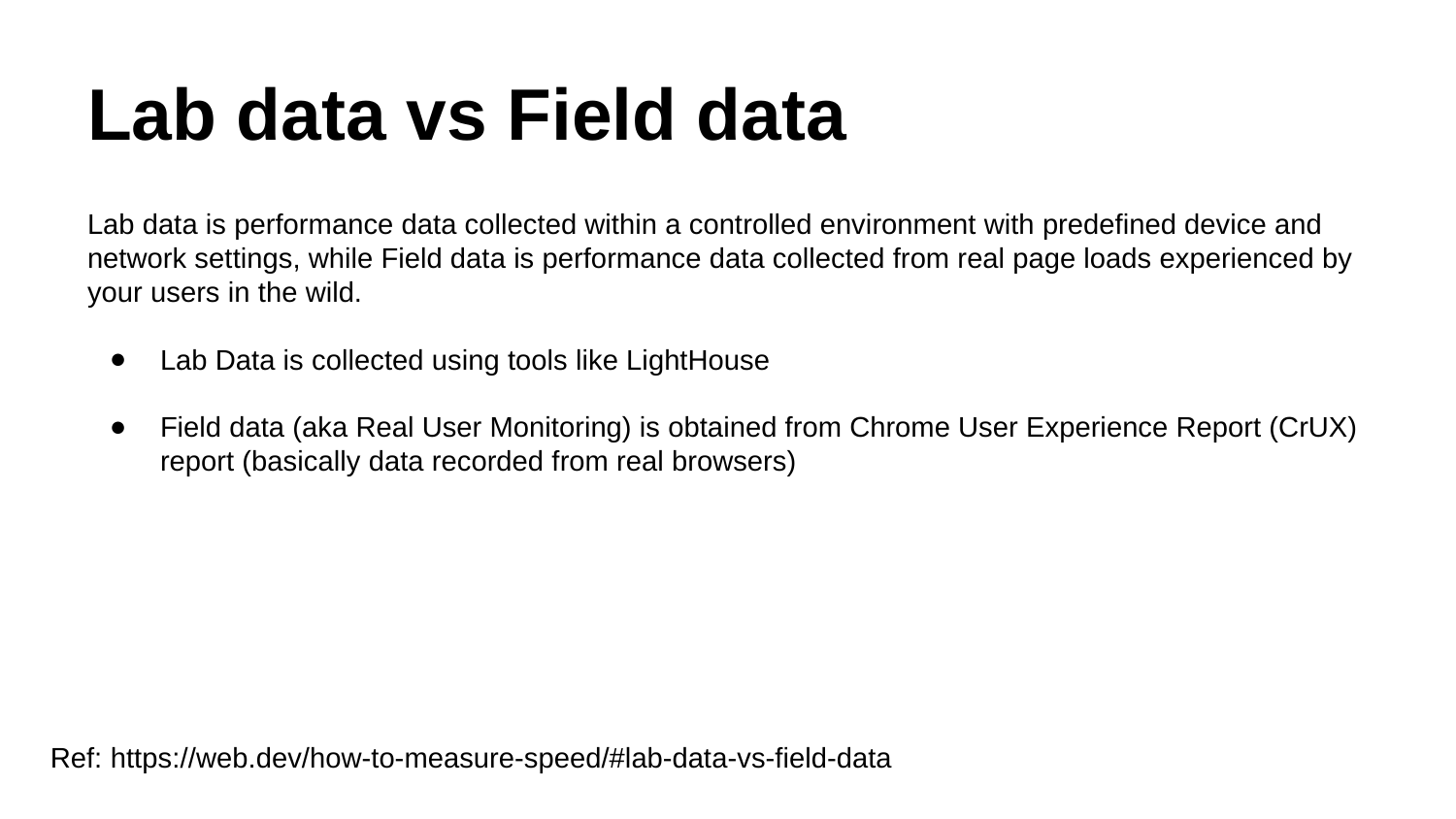

# Lab data vs Field data
Lab data is performance data collected within a controlled environment with predefined device and network settings, while Field data is performance data collected from real page loads experienced by your users in the wild.

Lab Data is collected using tools like LightHouse

Field data (aka Real User Monitoring) is obtained from Chrome User Experience Report (CrUX) report (basically data recorded from real browsers)

Ref: https://web.dev/how-to-measure-speed/#lab-data-vs-field-data